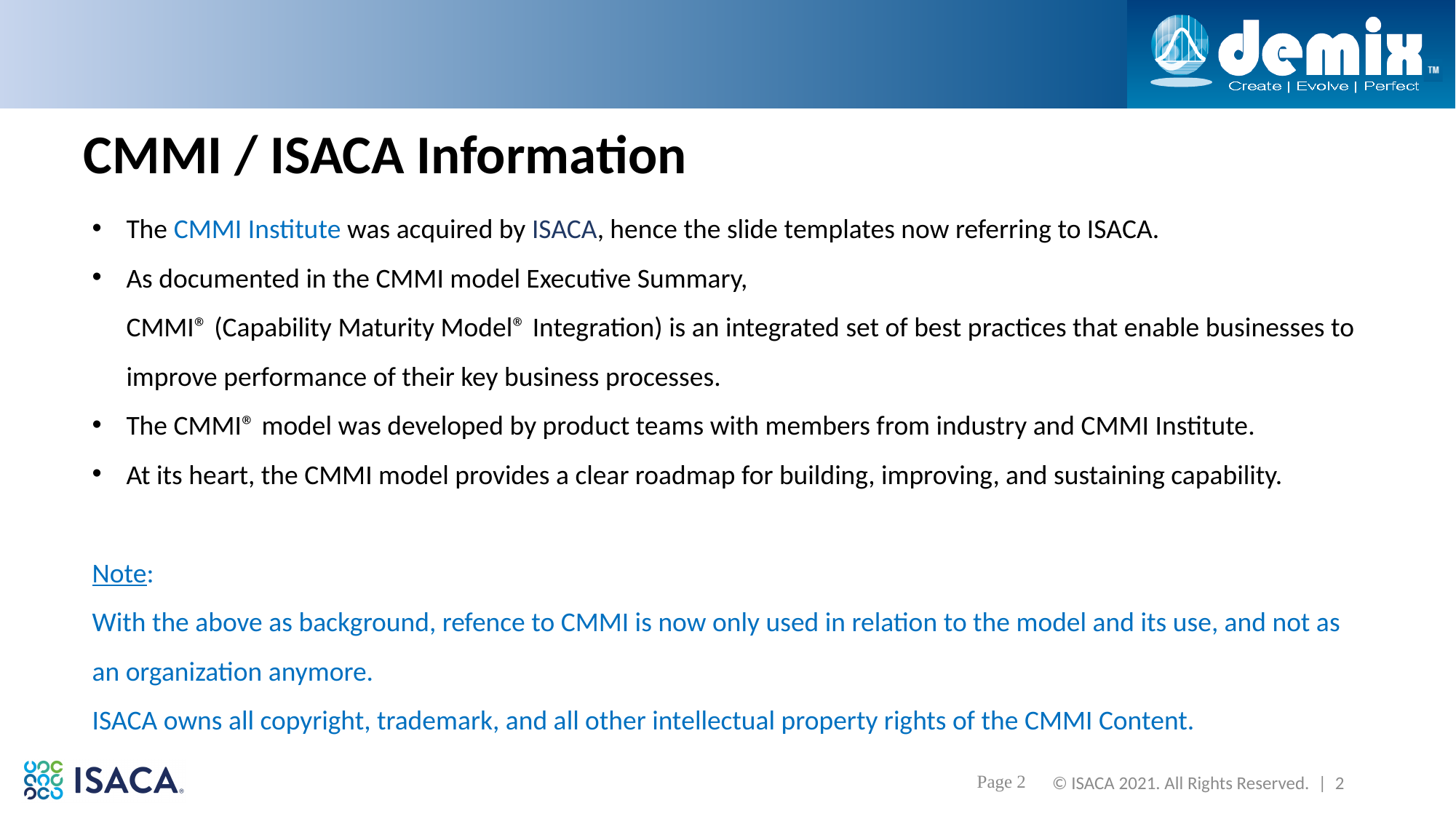

# CMMI / ISACA Information
The CMMI Institute was acquired by ISACA, hence the slide templates now referring to ISACA.
As documented in the CMMI model Executive Summary,
CMMI® (Capability Maturity Model® Integration) is an integrated set of best practices that enable businesses to improve performance of their key business processes.
The CMMI® model was developed by product teams with members from industry and CMMI Institute.
At its heart, the CMMI model provides a clear roadmap for building, improving, and sustaining capability.

Note:
With the above as background, refence to CMMI is now only used in relation to the model and its use, and not as an organization anymore.
ISACA owns all copyright, trademark, and all other intellectual property rights of the CMMI Content.
Page 2